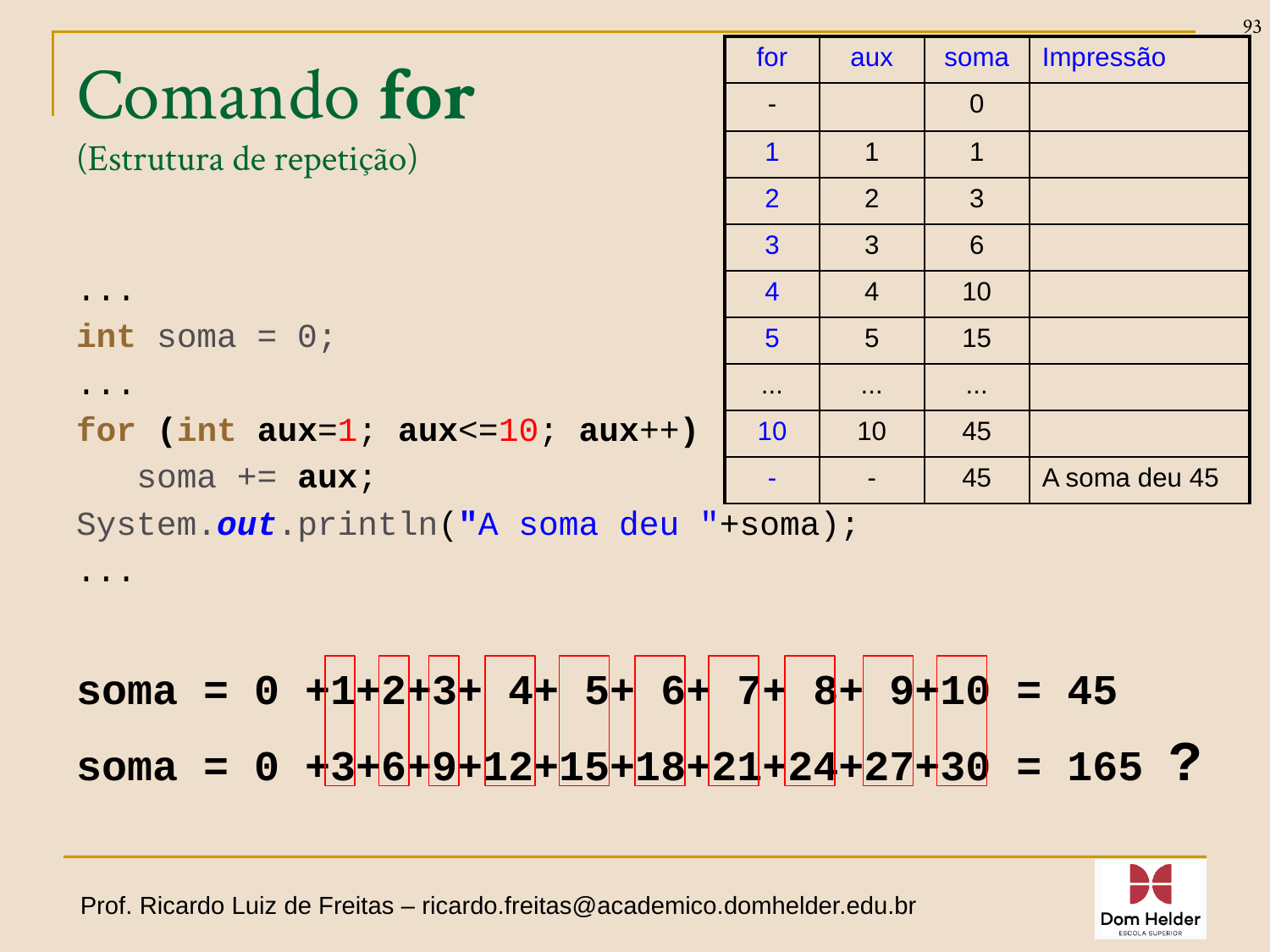

93
| for | aux | soma | Impressão |
| --- | --- | --- | --- |
| - |  | 0 |  |
| 1 | 1 | 1 |  |
| 2 | 2 | 3 |  |
| 3 | 3 | 6 |  |
| 4 | 4 | 10 |  |
| 5 | 5 | 15 |  |
| ... | ... | ... |  |
| 10 | 10 | 45 |  |
| - | - | 45 | A soma deu 45 |
# Comando for (Estrutura de repetição)
...
int soma = 0;
...
for (int aux=1; aux<=10; aux++)
   soma += aux;
System.out.println("A soma deu "+soma);
...
soma = 0 +1+2+3+ 4+ 5+ 6+ 7+ 8+ 9+10 = 45
soma = 0 +3+6+9+12+15+18+21+24+27+30 = 165 ?